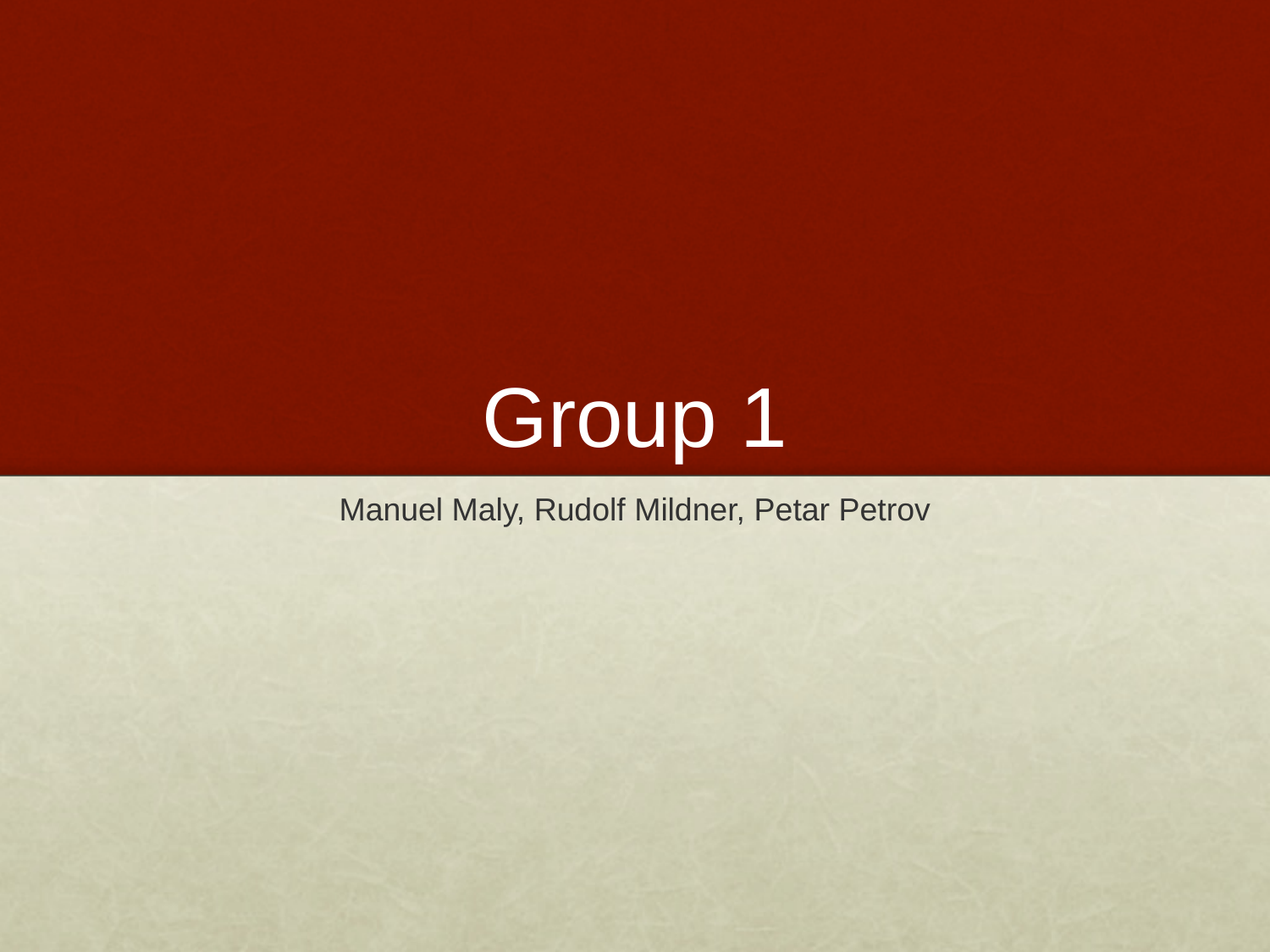

# Group 1
Manuel Maly, Rudolf Mildner, Petar Petrov